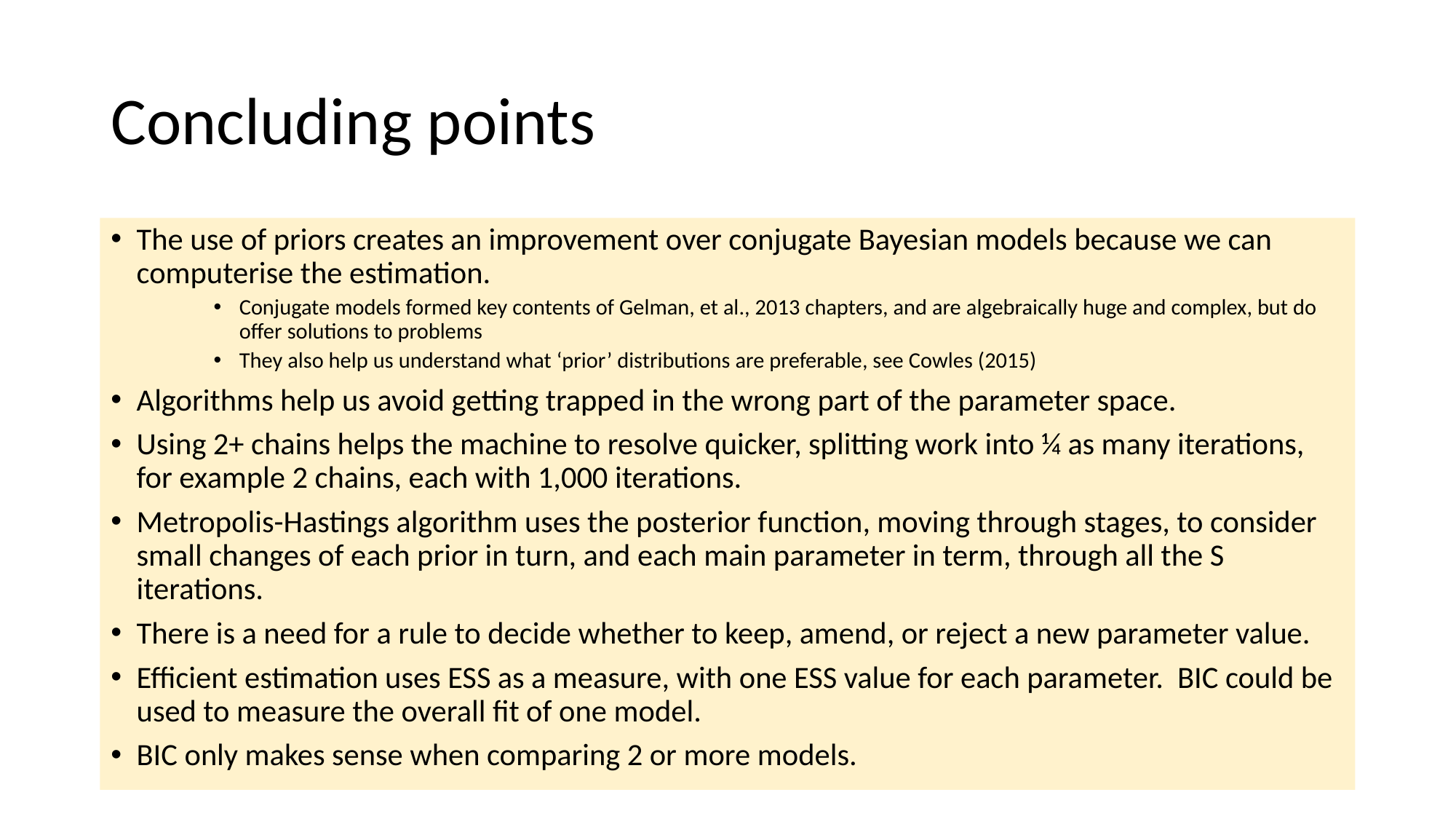

# Concluding points
The use of priors creates an improvement over conjugate Bayesian models because we can computerise the estimation.
Conjugate models formed key contents of Gelman, et al., 2013 chapters, and are algebraically huge and complex, but do offer solutions to problems
They also help us understand what ‘prior’ distributions are preferable, see Cowles (2015)
Algorithms help us avoid getting trapped in the wrong part of the parameter space.
Using 2+ chains helps the machine to resolve quicker, splitting work into ¼ as many iterations, for example 2 chains, each with 1,000 iterations.
Metropolis-Hastings algorithm uses the posterior function, moving through stages, to consider small changes of each prior in turn, and each main parameter in term, through all the S iterations.
There is a need for a rule to decide whether to keep, amend, or reject a new parameter value.
Efficient estimation uses ESS as a measure, with one ESS value for each parameter.  BIC could be used to measure the overall fit of one model.
BIC only makes sense when comparing 2 or more models.
30